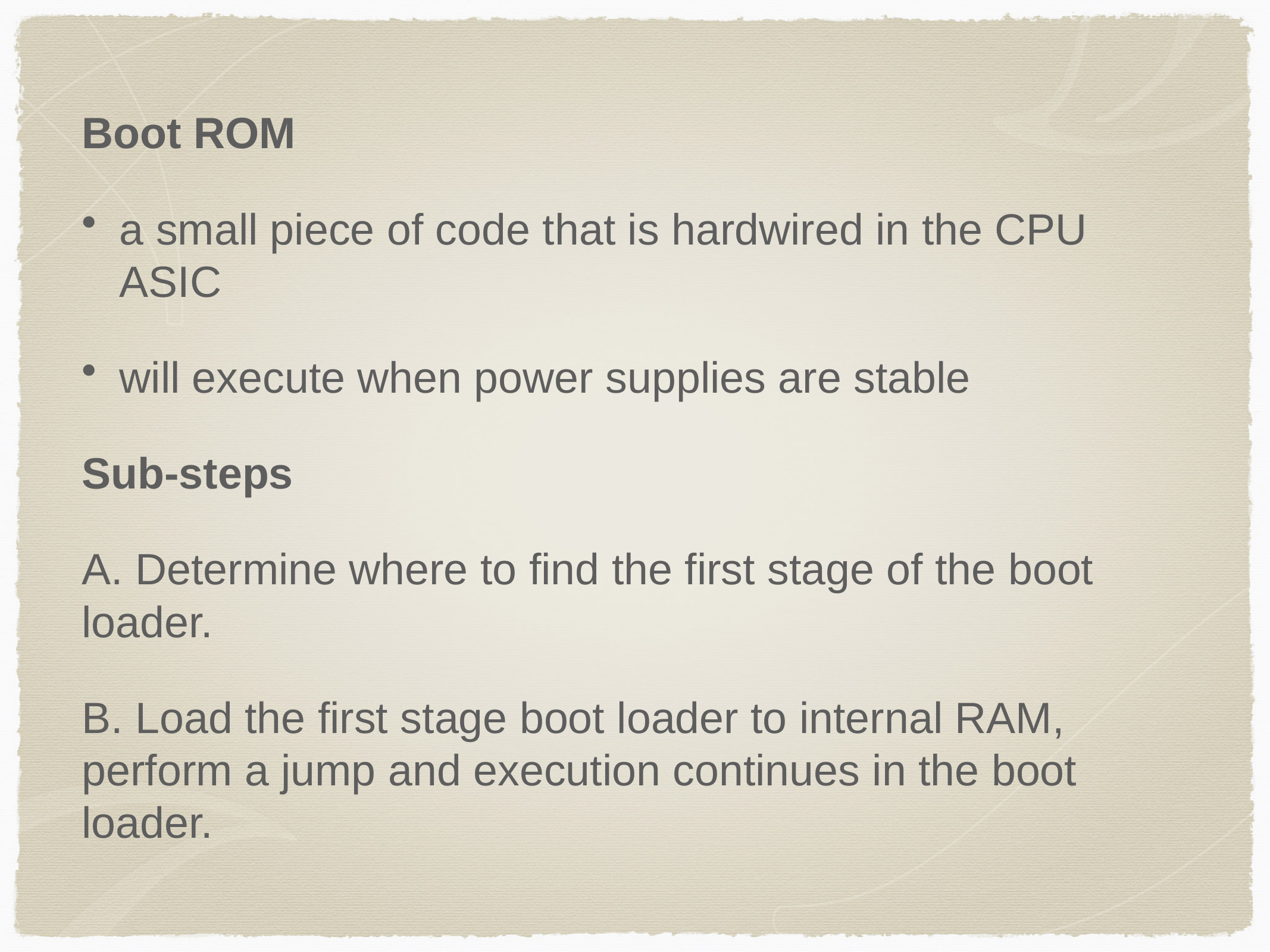

Boot ROM
a small piece of code that is hardwired in the CPU ASIC
will execute when power supplies are stable
Sub-steps
A. Determine where to find the first stage of the boot loader.
B. Load the first stage boot loader to internal RAM, perform a jump and execution continues in the boot loader.